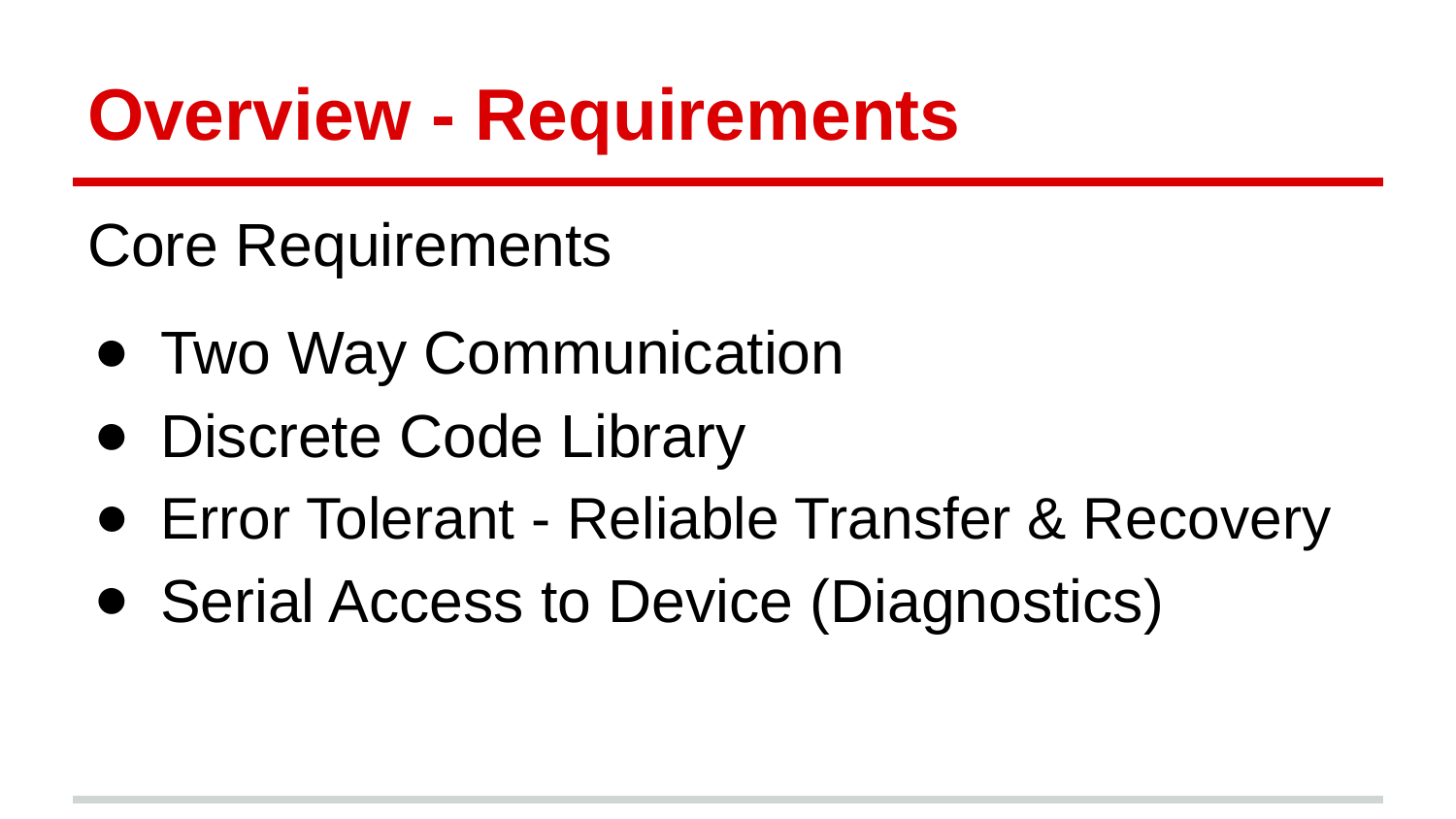

# Overview - Requirements
Core Requirements

Two Way Communication
Discrete Code Library
Error Tolerant - Reliable Transfer & Recovery
Serial Access to Device (Diagnostics)